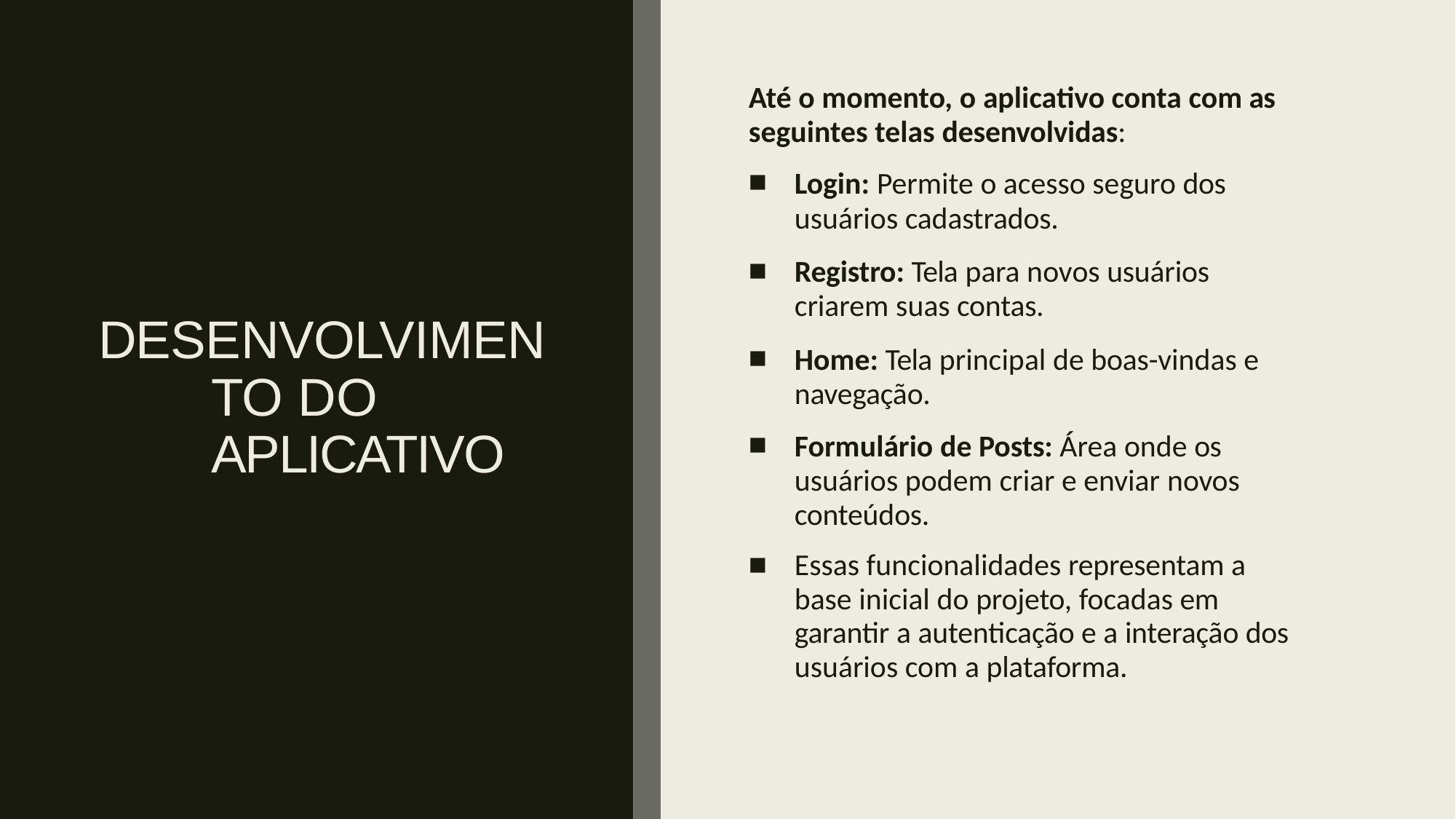

Até o momento, o aplicativo conta com as
# seguintes telas desenvolvidas:
Login: Permite o acesso seguro dos
usuários cadastrados.
Registro: Tela para novos usuários criarem suas contas.
Home: Tela principal de boas-vindas e navegação.
Formulário de Posts: Área onde os usuários podem criar e enviar novos conteúdos.
Essas funcionalidades representam a base inicial do projeto, focadas em garantir a autenticação e a interação dos usuários com a plataforma.
DESENVOLVIMENTO DO APLICATIVO